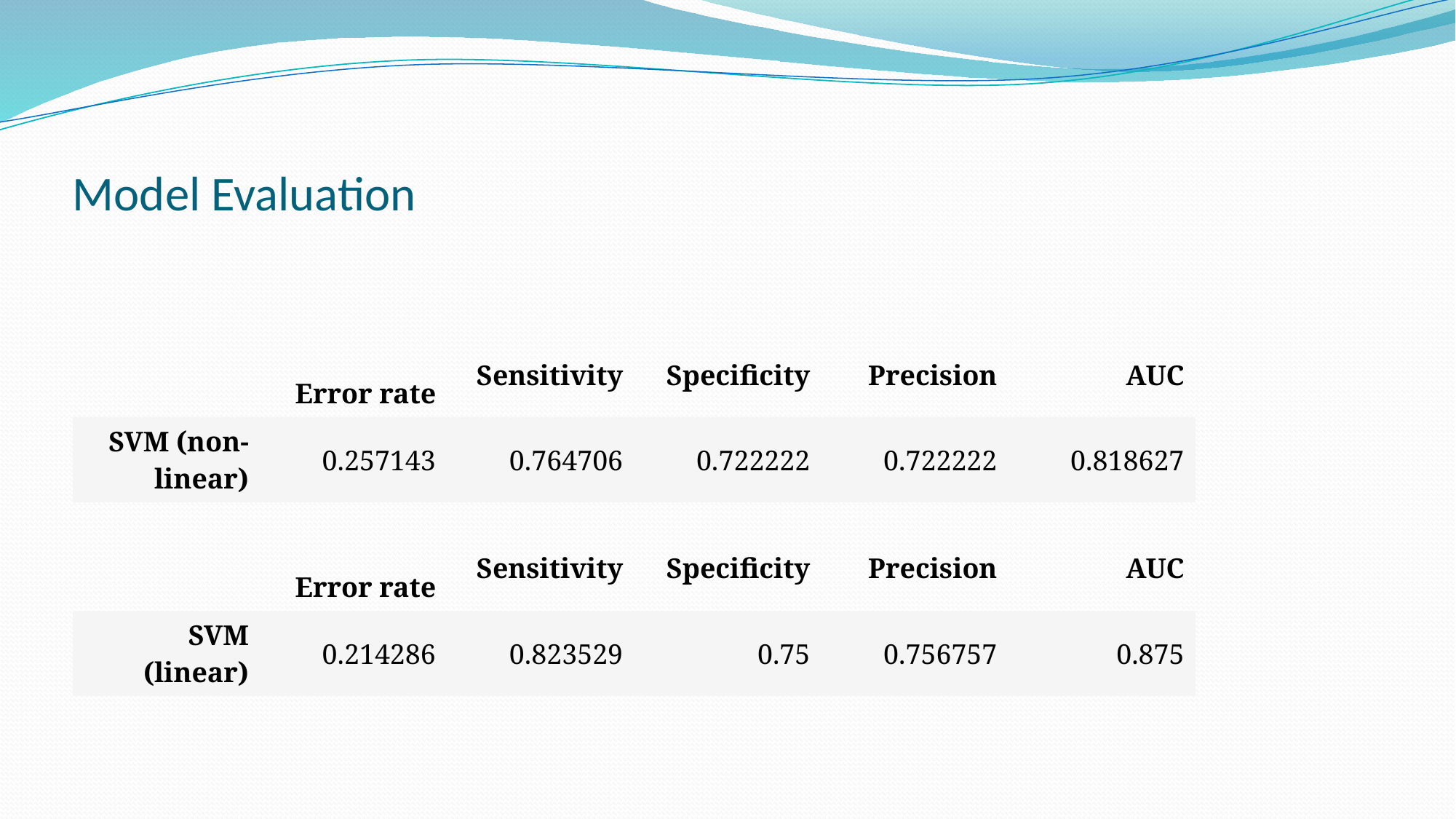

# Model Evaluation
|  | Error rate | Sensitivity | Specificity | Precision | AUC |
| --- | --- | --- | --- | --- | --- |
| SVM (non-linear) | 0.257143 | 0.764706 | 0.722222 | 0.722222 | 0.818627 |
|  | Error rate | Sensitivity | Specificity | Precision | AUC |
| --- | --- | --- | --- | --- | --- |
| SVM (linear) | 0.214286 | 0.823529 | 0.75 | 0.756757 | 0.875 |